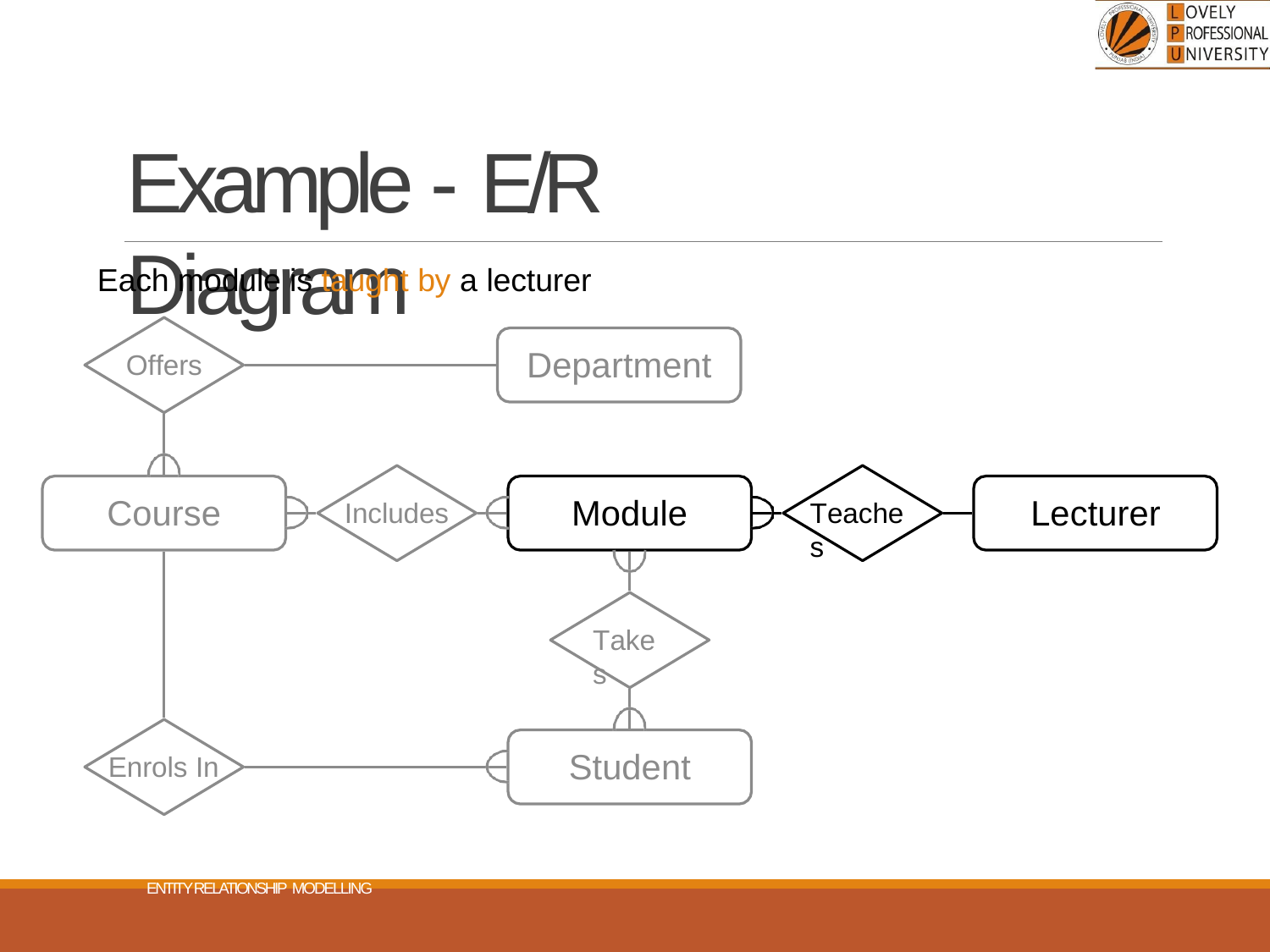

# Example - E/R Diagram
Each module is taught by a lecturer

Department
Offers

Course
Module
Lecturer
Includes
Teaches

Takes

Student
Enrols In

ENTITY RELATIONSHIP MODELLING